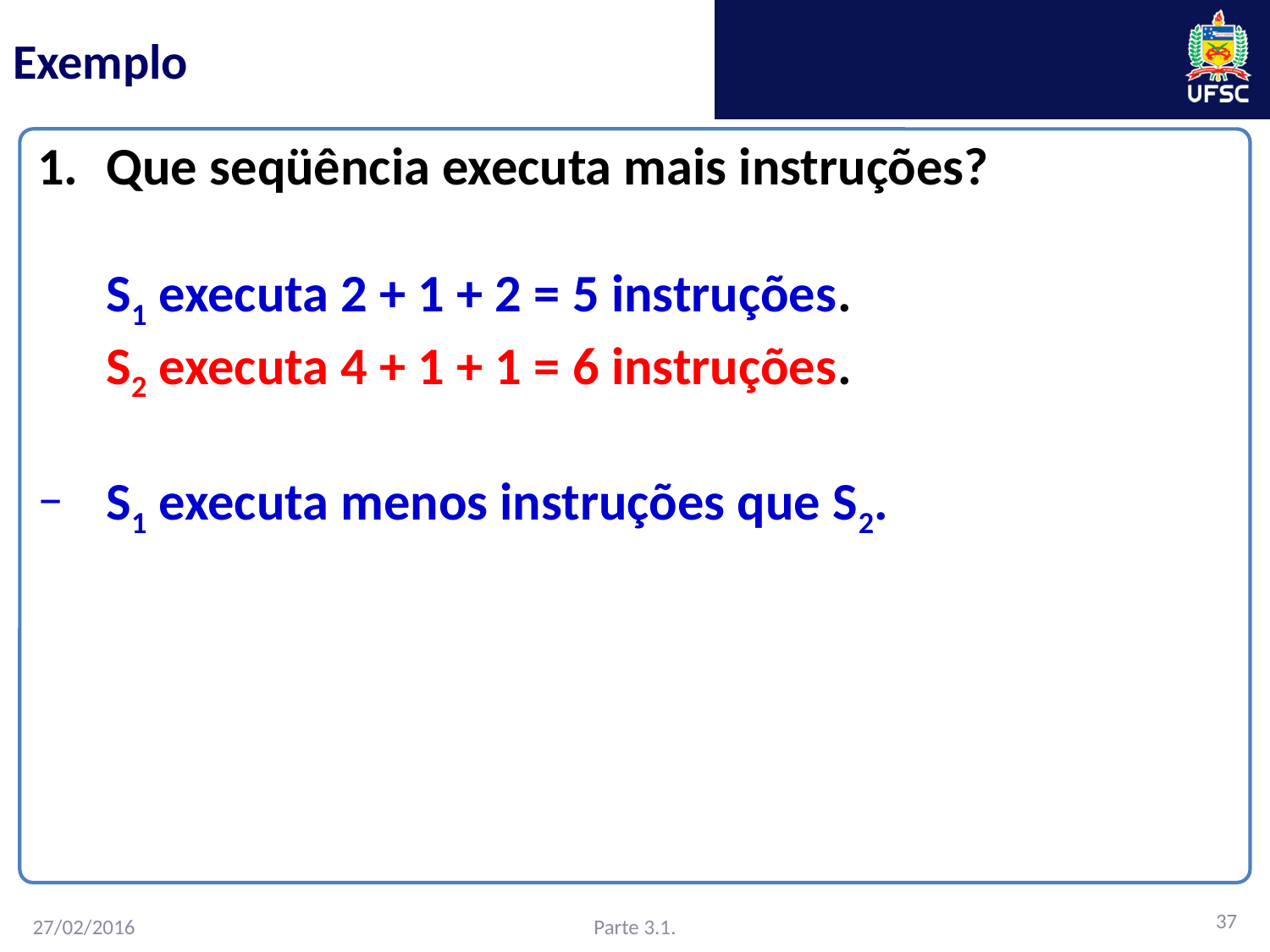

# Exemplo
Que seqüência executa mais instruções?

	S1 executa 2 + 1 + 2 = 5 instruções.
	S2 executa 4 + 1 + 1 = 6 instruções.

S1 executa menos instruções que S2.

37
Parte 3.1.
27/02/2016